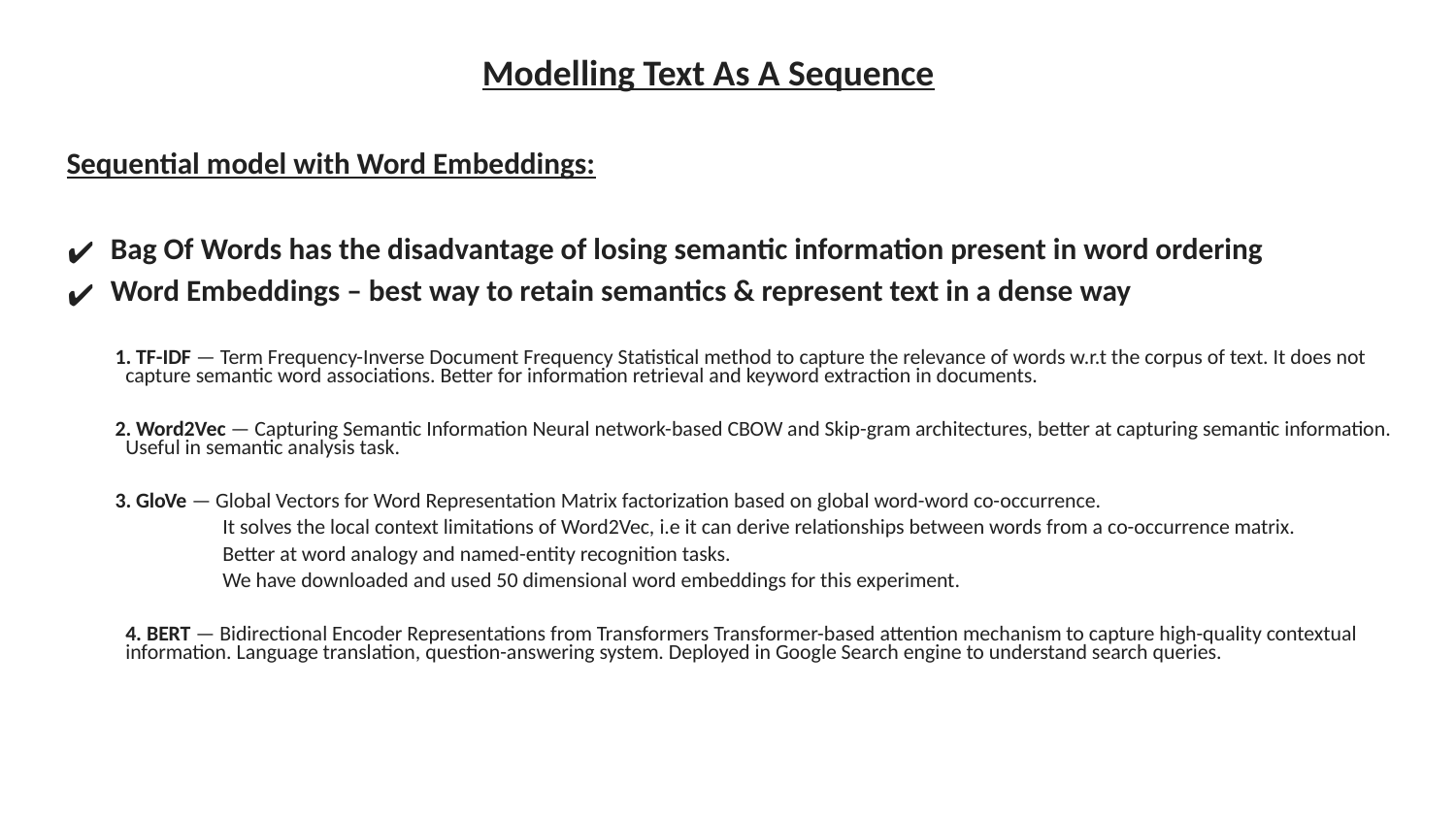

# Modelling Text As A Sequence

Sequential model with Word Embeddings:

Bag Of Words has the disadvantage of losing semantic information present in word ordering
Word Embeddings – best way to retain semantics & represent text in a dense way

 TF-IDF — Term Frequency-Inverse Document Frequency Statistical method to capture the relevance of words w.r.t the corpus of text. It does not capture semantic word associations. Better for information retrieval and keyword extraction in documents.

 Word2Vec — Capturing Semantic Information Neural network-based CBOW and Skip-gram architectures, better at capturing semantic information. Useful in semantic analysis task.

 GloVe — Global Vectors for Word Representation Matrix factorization based on global word-word co-occurrence.
                    It solves the local context limitations of Word2Vec, i.e it can derive relationships between words from a co-occurrence matrix.
                    Better at word analogy and named-entity recognition tasks.
                    We have downloaded and used 50 dimensional word embeddings for this experiment.

4. BERT — Bidirectional Encoder Representations from Transformers Transformer-based attention mechanism to capture high-quality contextual information. Language translation, question-answering system. Deployed in Google Search engine to understand search queries.